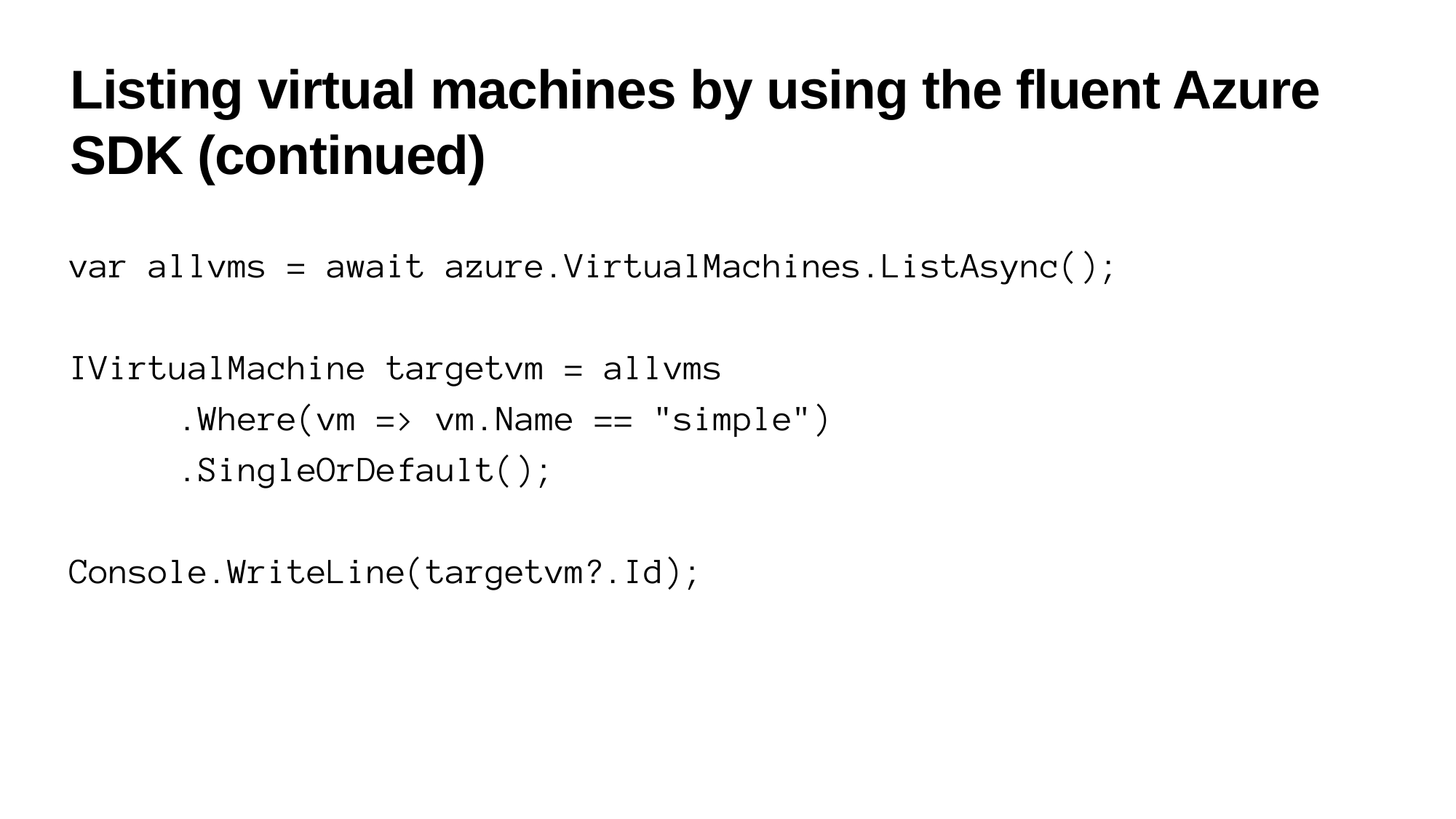

# Listing virtual machines by using the fluent Azure SDK (continued)
var allvms = await azure.VirtualMachines.ListAsync();

IVirtualMachine targetvm = allvms
	.Where(vm => vm.Name == "simple")
	.SingleOrDefault();

Console.WriteLine(targetvm?.Id);